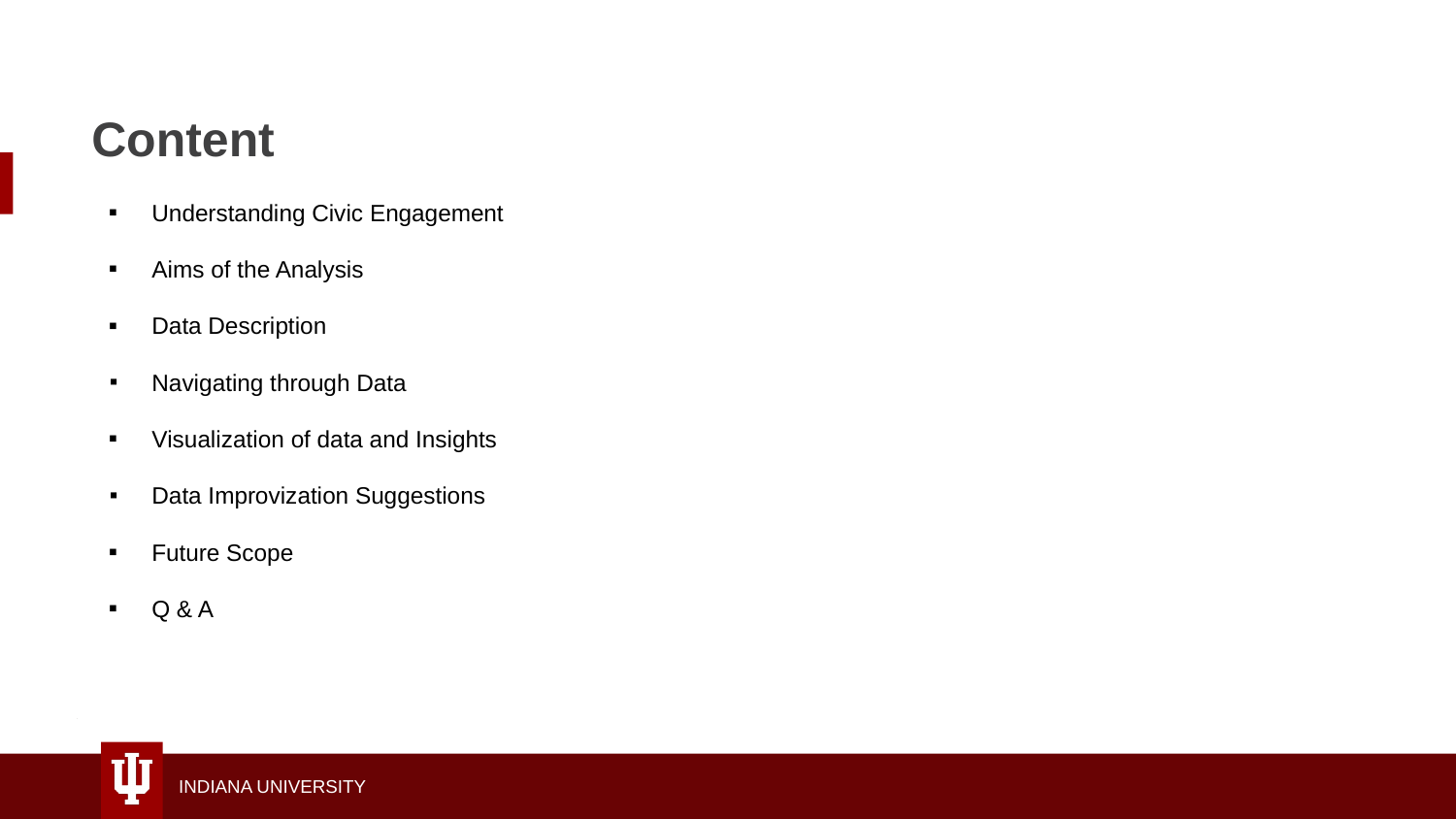

# Content
Understanding Civic Engagement

Aims of the Analysis

Data Description

Navigating through Data

Visualization of data and Insights

Data Improvization Suggestions

Future Scope

Q & A